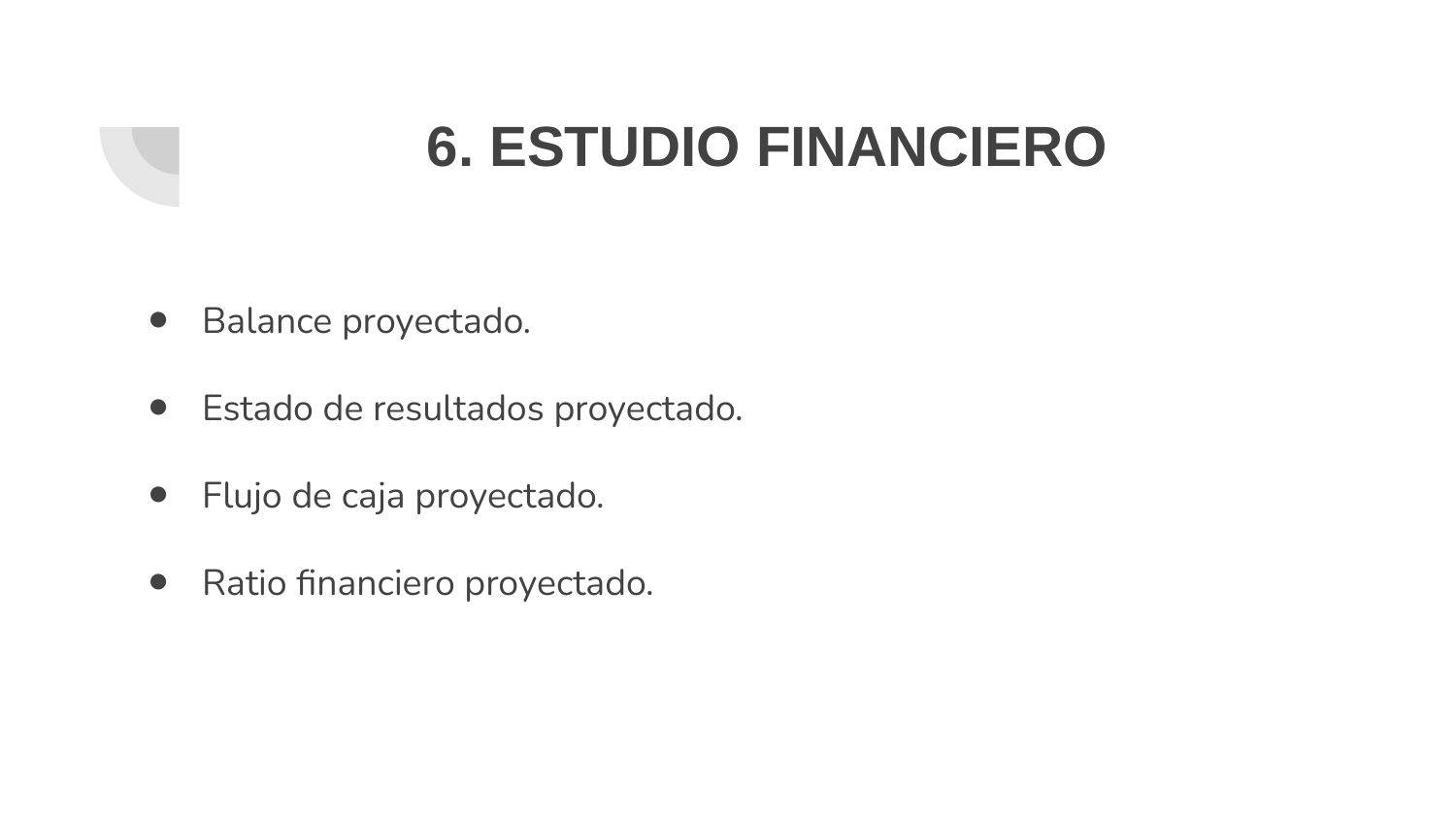

# 6. ESTUDIO FINANCIERO
Balance proyectado.
Estado de resultados proyectado.
Flujo de caja proyectado.
Ratio financiero proyectado.